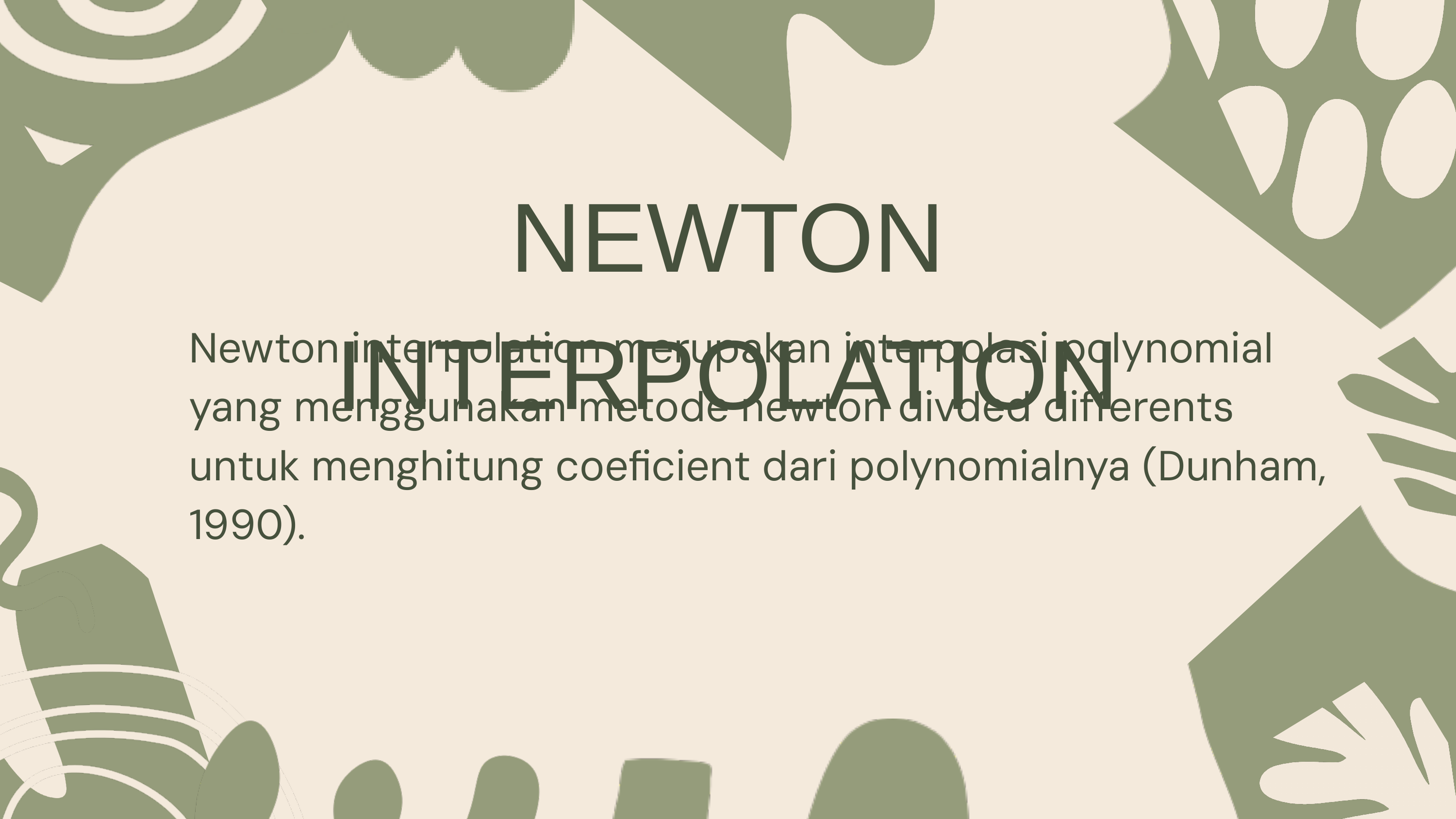

NEWTON INTERPOLATION
Newton interpolation merupakan interpolasi polynomial yang menggunakan metode newton divded differents untuk menghitung coeficient dari polynomialnya (Dunham, 1990).